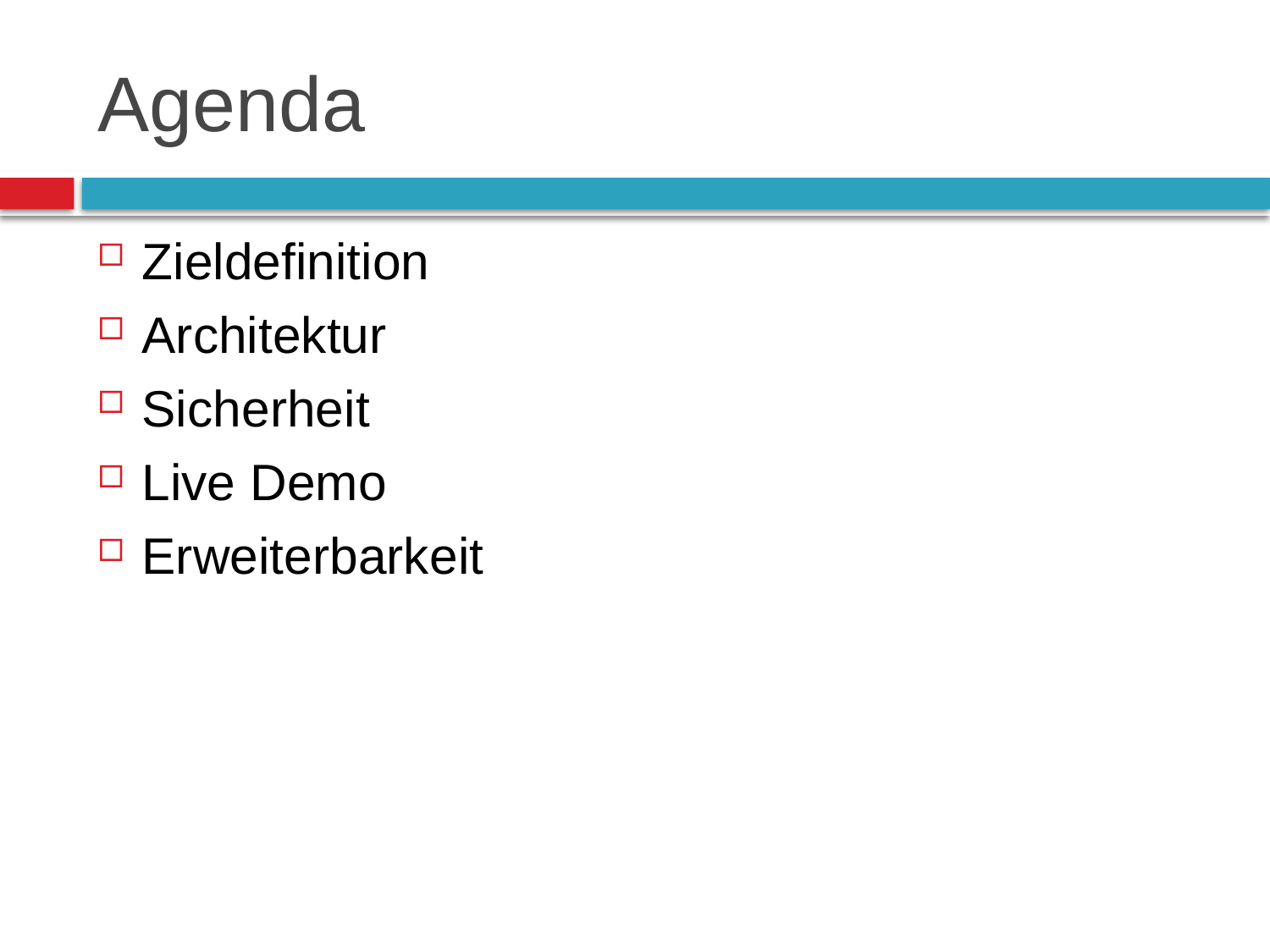

# Agenda
Zieldefinition
Architektur
Sicherheit
Live Demo
Erweiterbarkeit